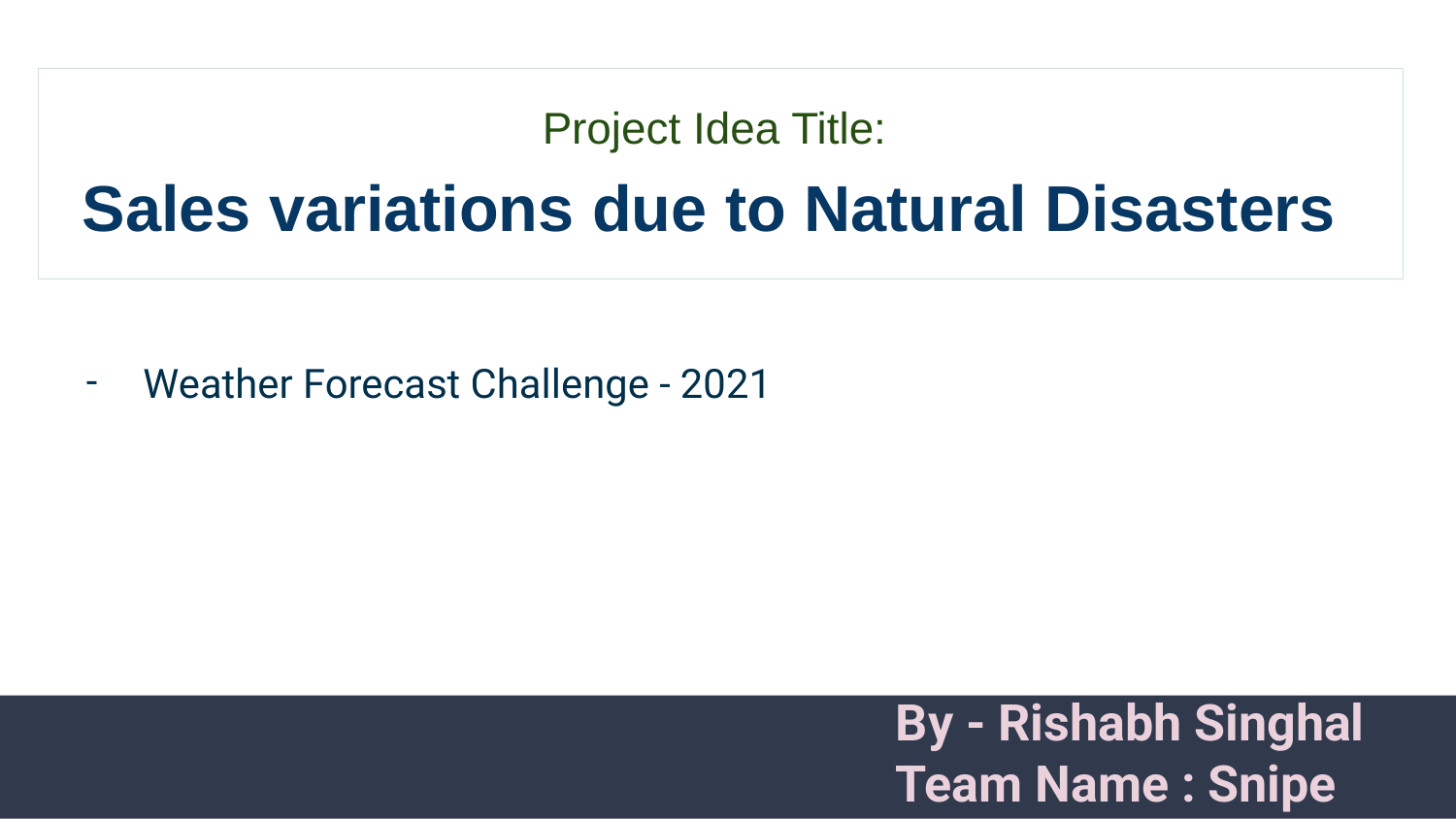

Project Idea Title:
Sales variations due to Natural Disasters
Weather Forecast Challenge - 2021
By - Rishabh Singhal
Team Name : Snipe